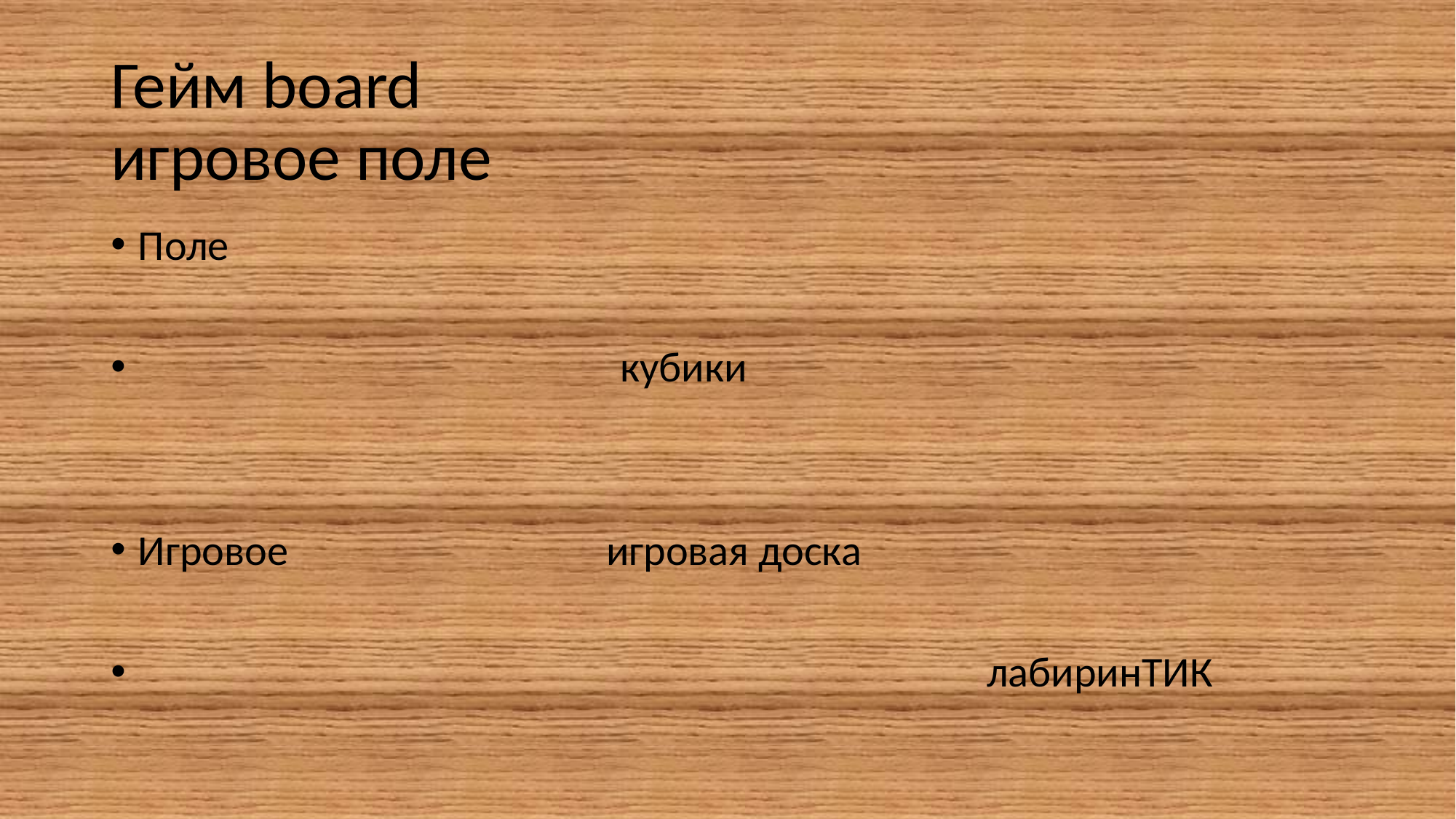

# Гейм board игровое поле
Поле

                                                  кубики

Игровое                                 игровая доска

                                                                                        лабиринТИК